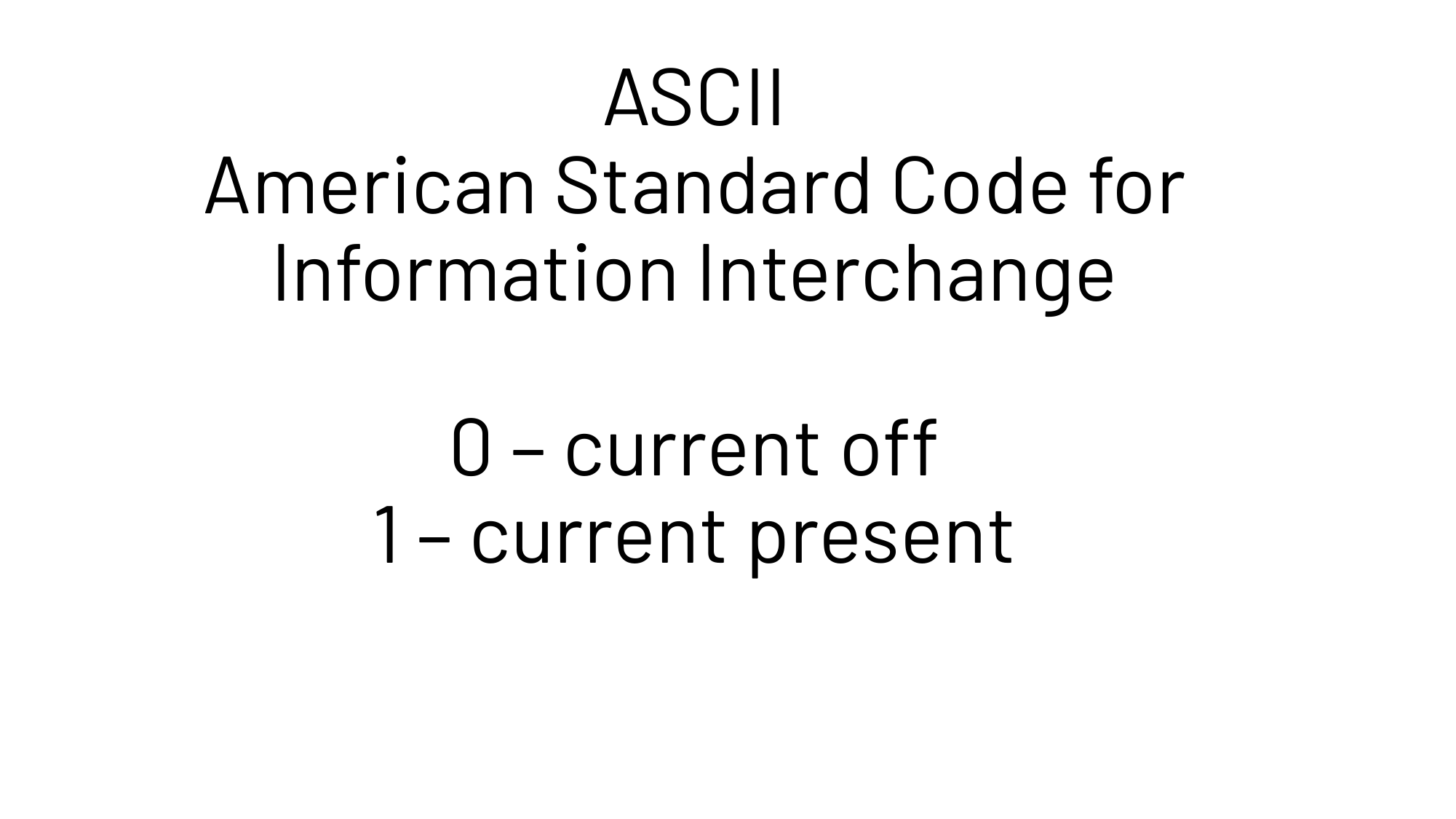

# ASCII American Standard Code for Information Interchange 0 – current off 1 – current present